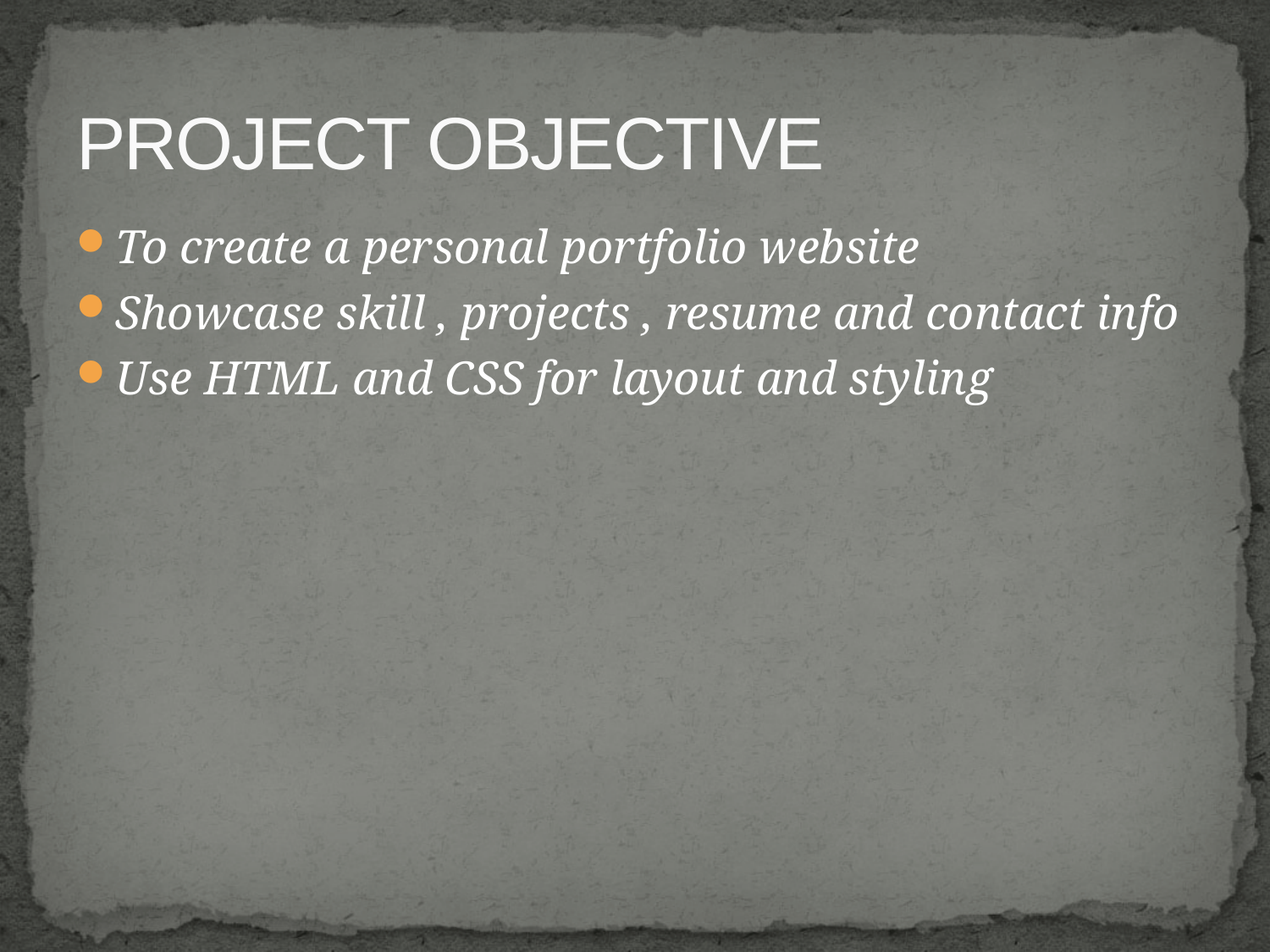

# PROJECT OBJECTIVE
To create a personal portfolio website
Showcase skill , projects , resume and contact info
Use HTML and CSS for layout and styling